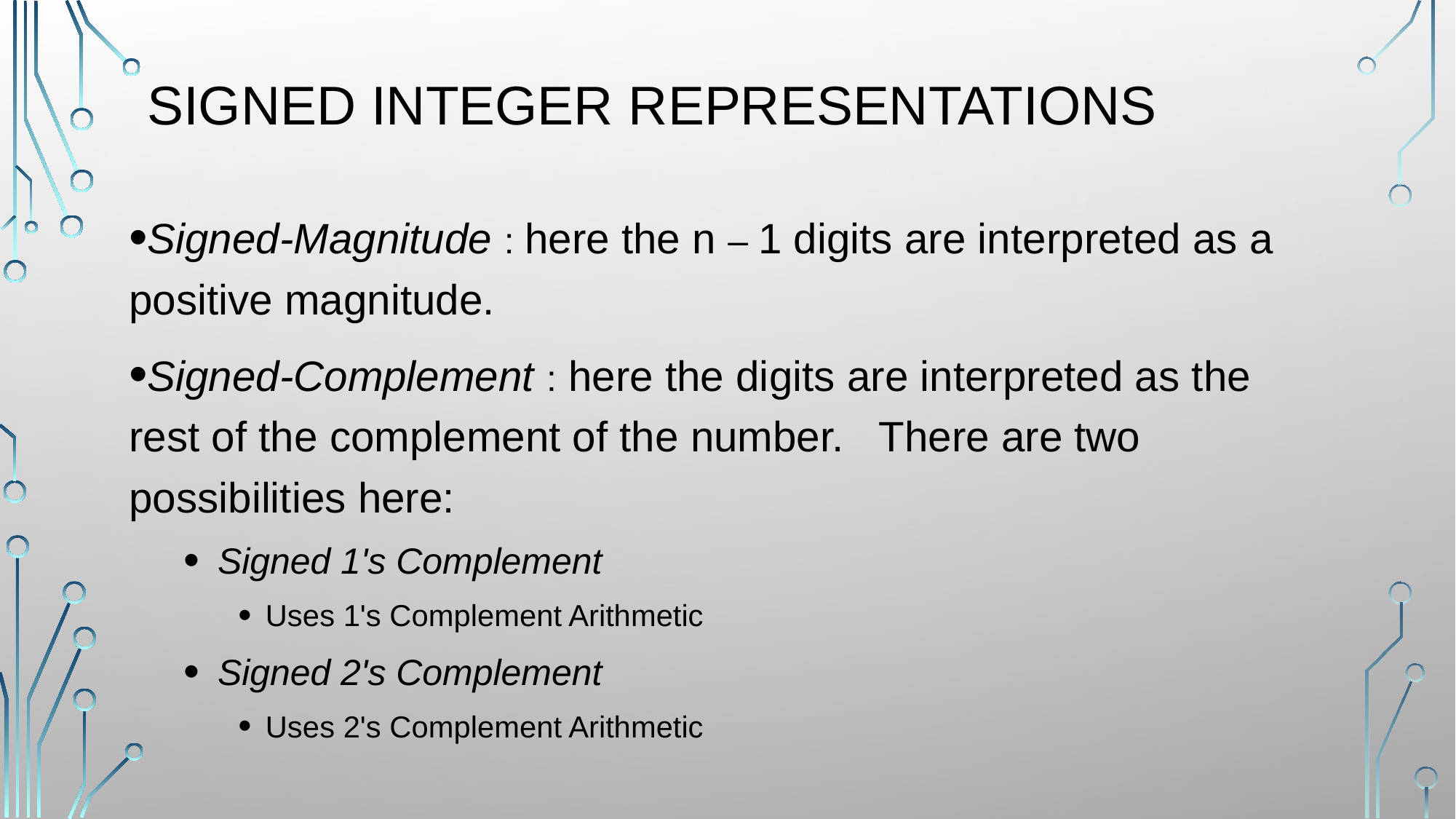

# Signed Integer Representations
Signed-Magnitude : here the n – 1 digits are interpreted as a positive magnitude.
Signed-Complement : here the digits are interpreted as the rest of the complement of the number.   There are two possibilities here:
Signed 1's Complement
Uses 1's Complement Arithmetic
Signed 2's Complement
Uses 2's Complement Arithmetic